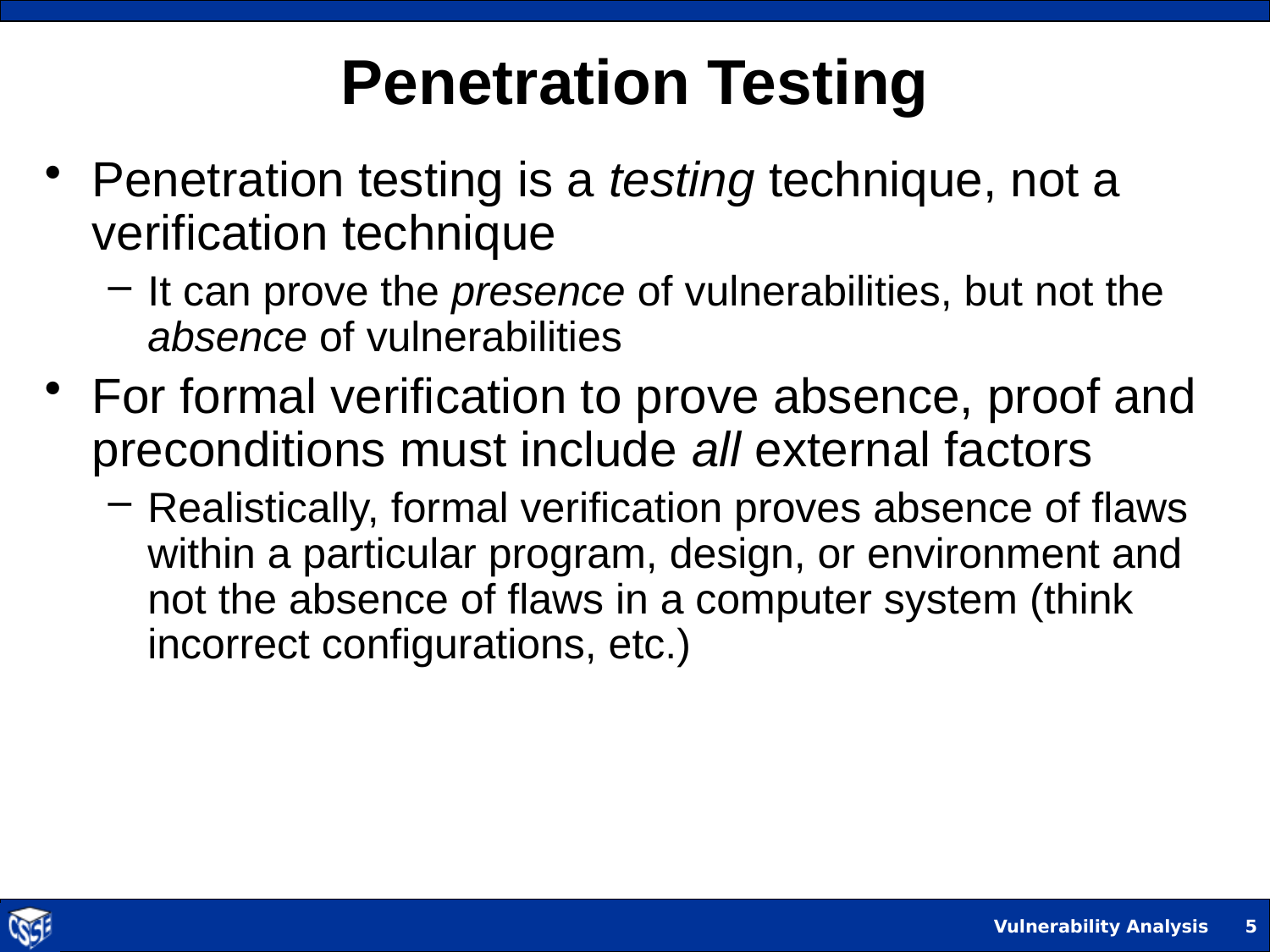

# Penetration Testing
Penetration testing is a testing technique, not a verification technique
It can prove the presence of vulnerabilities, but not the absence of vulnerabilities
For formal verification to prove absence, proof and preconditions must include all external factors
Realistically, formal verification proves absence of flaws within a particular program, design, or environment and not the absence of flaws in a computer system (think incorrect configurations, etc.)